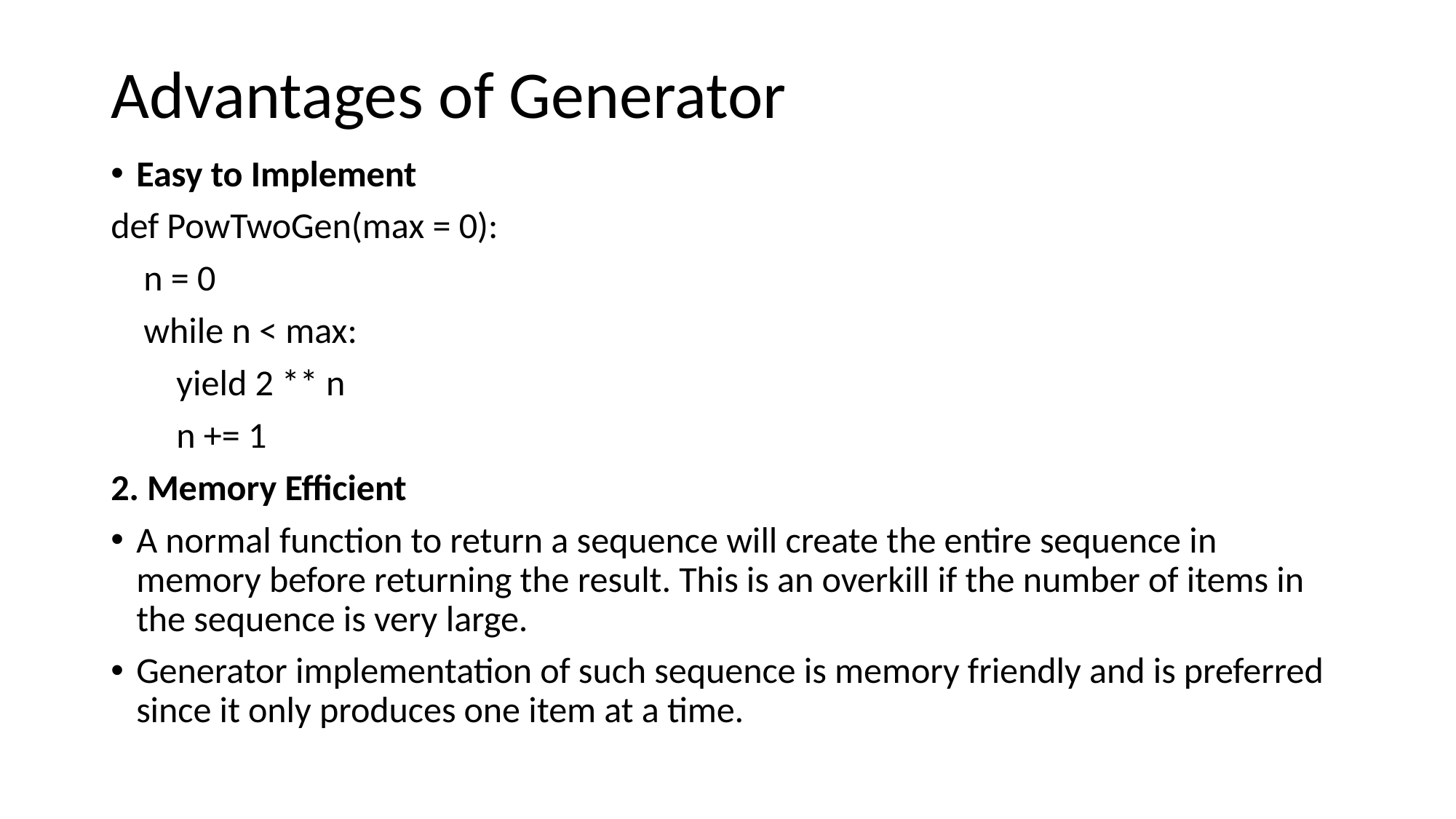

# Advantages of Generator
Easy to Implement
def PowTwoGen(max = 0):
    n = 0
    while n < max:
        yield 2 ** n
        n += 1
2. Memory Efficient
A normal function to return a sequence will create the entire sequence in memory before returning the result. This is an overkill if the number of items in the sequence is very large.
Generator implementation of such sequence is memory friendly and is preferred since it only produces one item at a time.